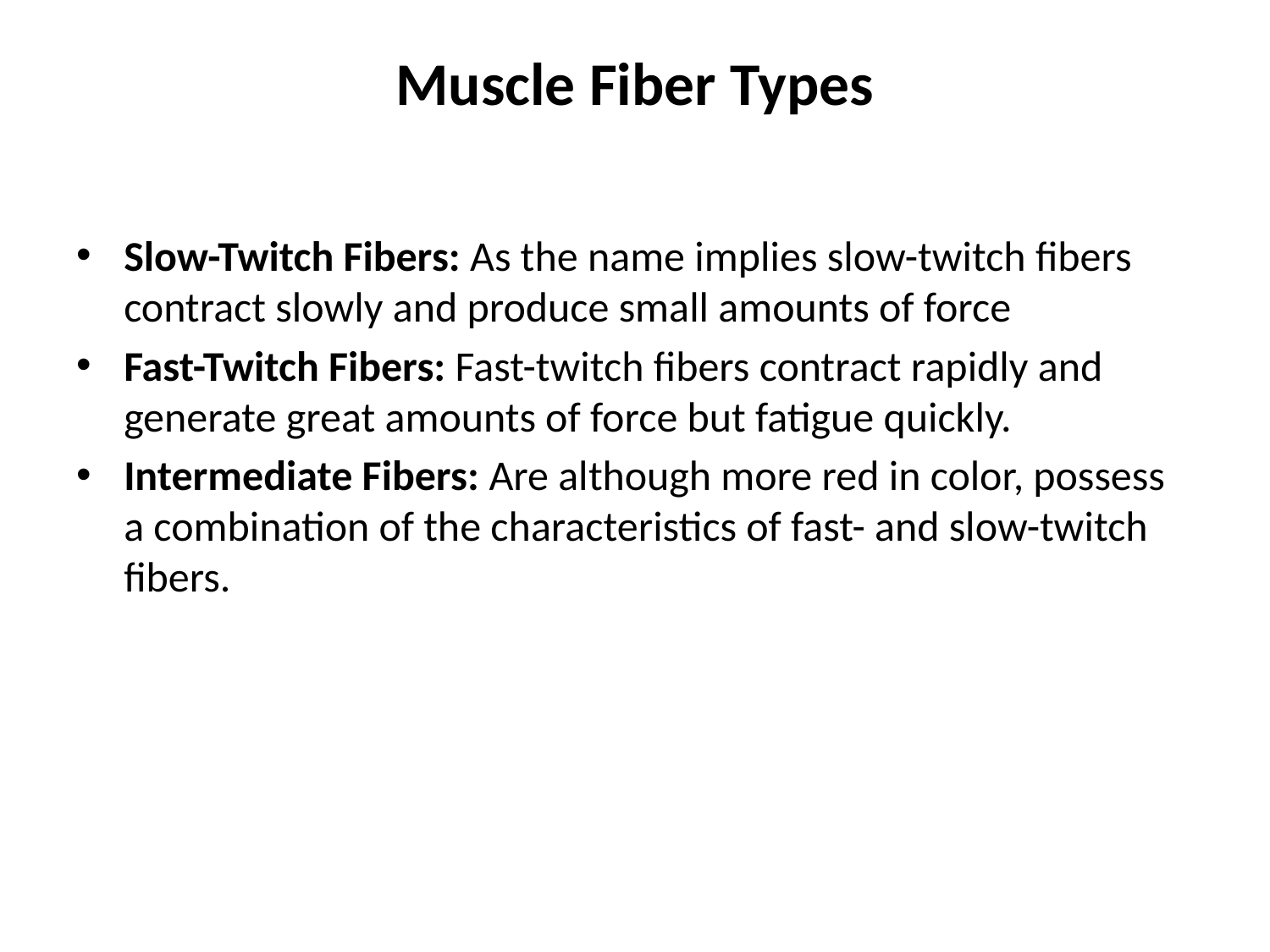

# Muscle Fiber Types
Slow-Twitch Fibers: As the name implies slow-twitch fibers contract slowly and produce small amounts of force
Fast-Twitch Fibers: Fast-twitch fibers contract rapidly and generate great amounts of force but fatigue quickly.
Intermediate Fibers: Are al­though more red in color, possess a combination of the characteristics of fast- and slow-twitch fibers.